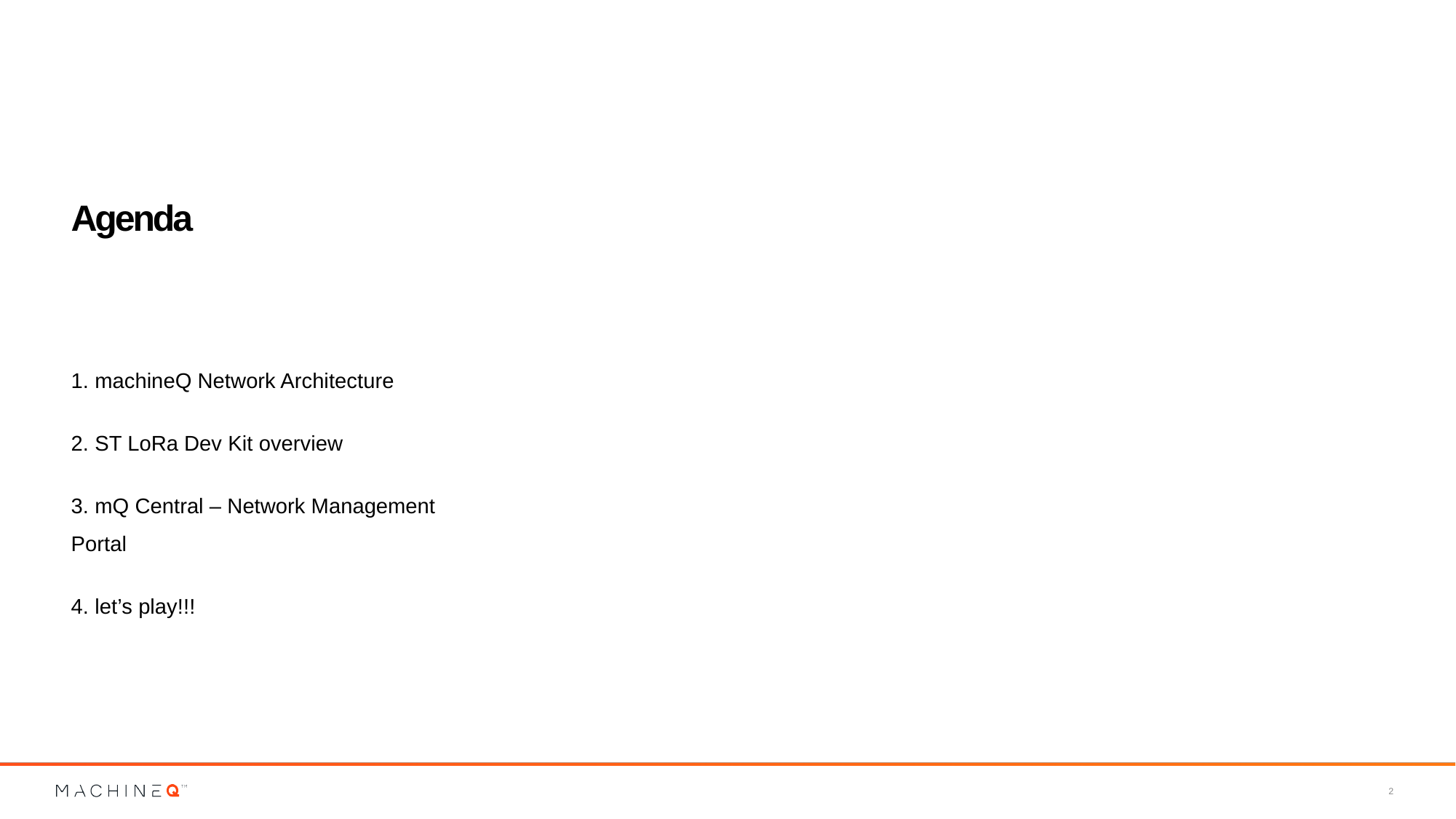

Agenda
1. machineQ Network Architecture
2. ST LoRa Dev Kit overview
3. mQ Central – Network Management Portal
4. let’s play!!!
2